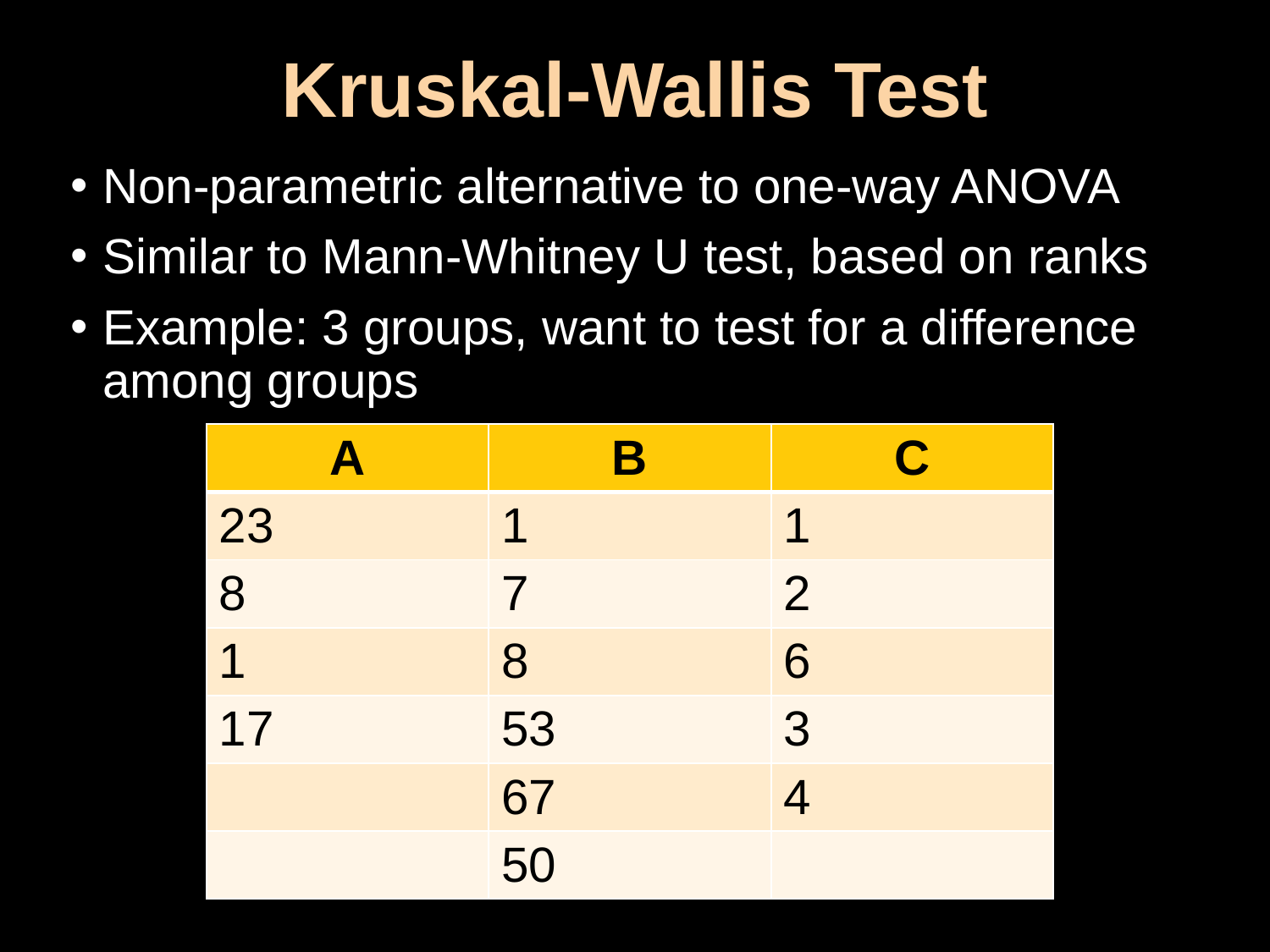

# Kruskal-Wallis Test
Non-parametric alternative to one-way ANOVA
Similar to Mann-Whitney U test, based on ranks
Example: 3 groups, want to test for a difference among groups
| A | B | C |
| --- | --- | --- |
| 23 | 1 | 1 |
| 8 | 7 | 2 |
| 1 | 8 | 6 |
| 17 | 53 | 3 |
|  | 67 | 4 |
|  | 50 |  |